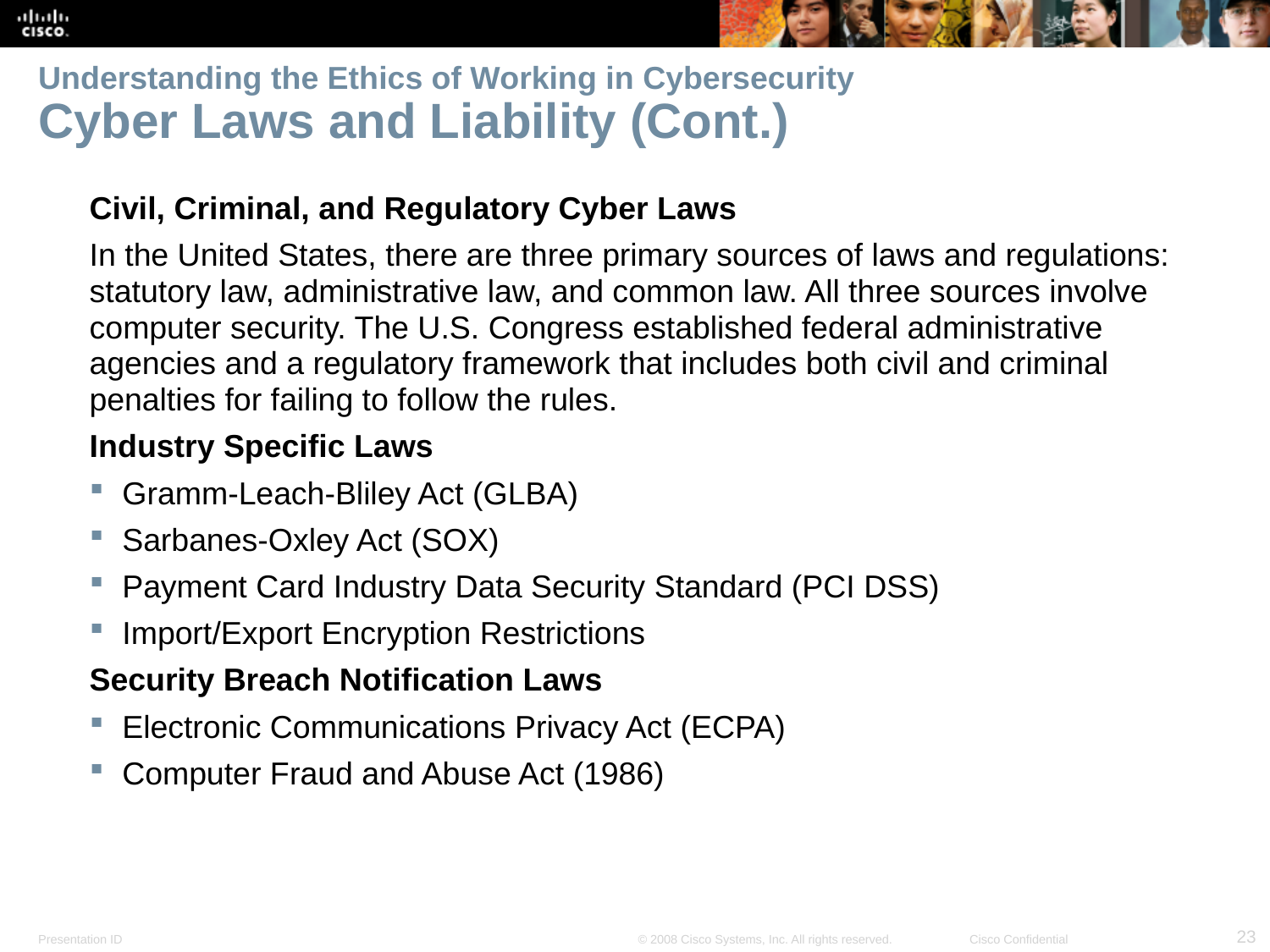

# Understanding the Ethics of Working in Cybersecurity Cyber Laws and Liability (Cont.)
Civil, Criminal, and Regulatory Cyber Laws
In the United States, there are three primary sources of laws and regulations: statutory law, administrative law, and common law. All three sources involve computer security. The U.S. Congress established federal administrative agencies and a regulatory framework that includes both civil and criminal penalties for failing to follow the rules.
Industry Specific Laws
Gramm-Leach-Bliley Act (GLBA)
Sarbanes-Oxley Act (SOX)
Payment Card Industry Data Security Standard (PCI DSS)
Import/Export Encryption Restrictions
Security Breach Notification Laws
Electronic Communications Privacy Act (ECPA)
Computer Fraud and Abuse Act (1986)